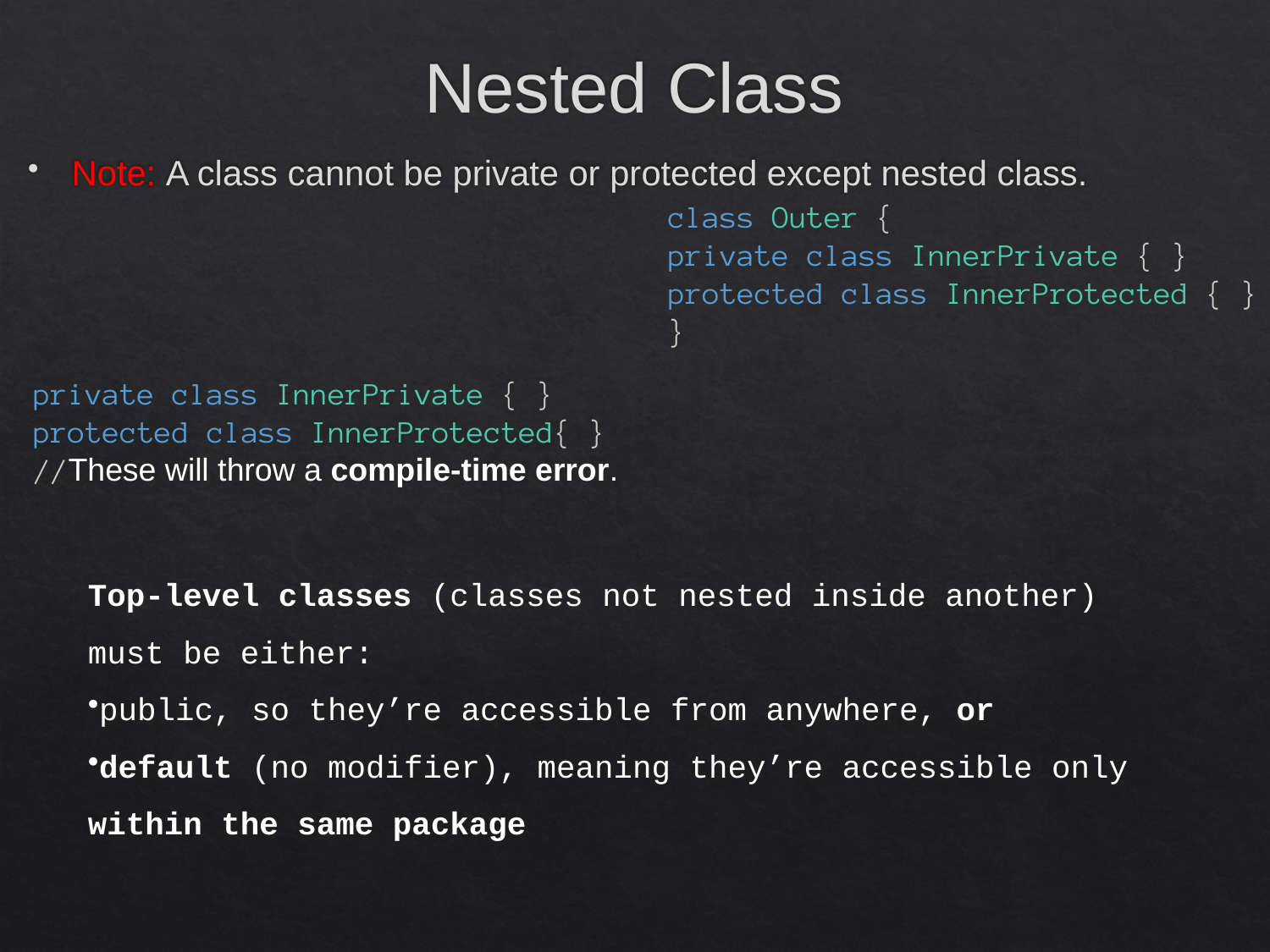

# Nested Class
Note: A class cannot be private or protected except nested class.

class Outer {
private class InnerPrivate { }
protected class InnerProtected { }
}
private class InnerPrivate { }
protected class InnerProtected{ }
//These will throw a compile-time error.
Top-level classes (classes not nested inside another) must be either:
public, so they’re accessible from anywhere, or
default (no modifier), meaning they’re accessible only within the same package